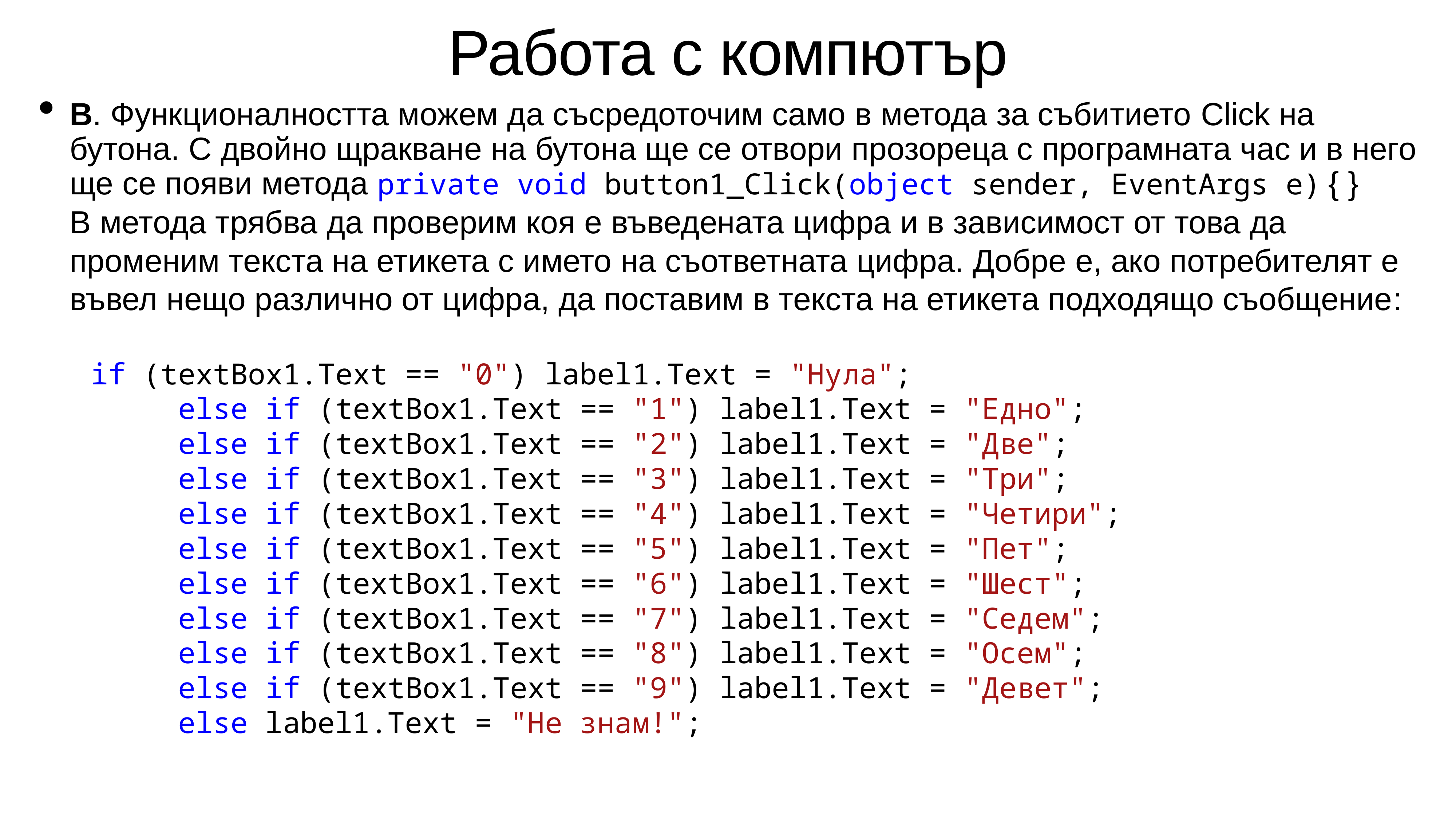

# Работа с компютър
В. Функционалността можем да съсредоточим само в метода за събитието Click на бутона. С двойно щракване на бутона ще се отвори прозореца с програмната час и в него ще се появи метода private void button1_Click(object sender, EventArgs e) { }
В метода трябва да проверим коя е въведената цифра и в зависимост от това да променим текста на етикета с името на съответната цифра. Добре е, ако потребителят е въвел нещо различно от цифра, да поставим в текста на етикета подходящо съобщение:

	if (textBox1.Text == "0") label1.Text = "Нула";
        else if (textBox1.Text == "1") label1.Text = "Едно";
        else if (textBox1.Text == "2") label1.Text = "Две";
        else if (textBox1.Text == "3") label1.Text = "Три";
        else if (textBox1.Text == "4") label1.Text = "Четири";
        else if (textBox1.Text == "5") label1.Text = "Пет";
        else if (textBox1.Text == "6") label1.Text = "Шест";
        else if (textBox1.Text == "7") label1.Text = "Седем";
        else if (textBox1.Text == "8") label1.Text = "Осем";
        else if (textBox1.Text == "9") label1.Text = "Девет";
        else label1.Text = "Не знам!";